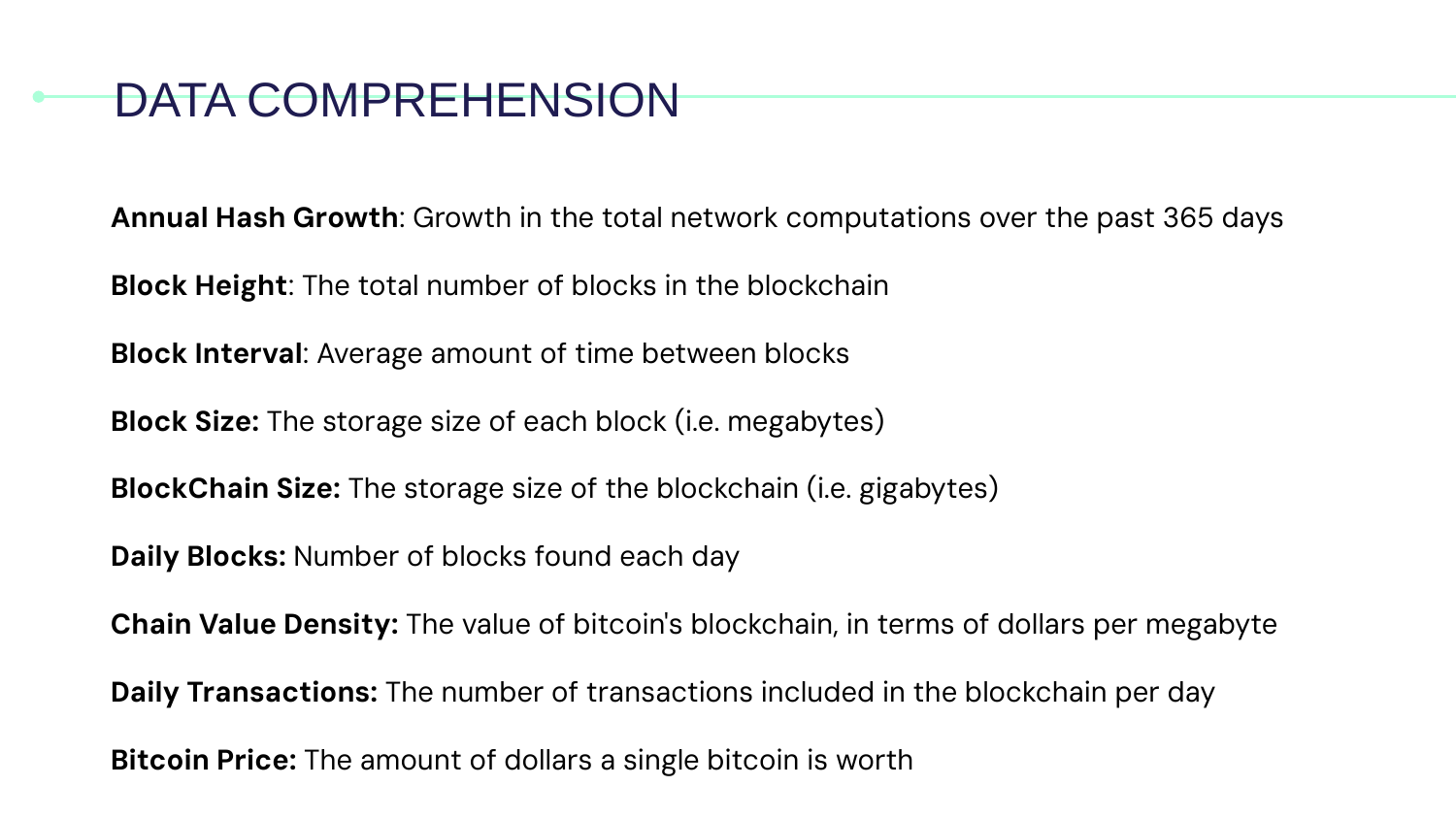

# DATA COMPREHENSION
Annual Hash Growth: Growth in the total network computations over the past 365 days

Block Height: The total number of blocks in the blockchain

Block Interval: Average amount of time between blocks

Block Size: The storage size of each block (i.e. megabytes)

BlockChain Size: The storage size of the blockchain (i.e. gigabytes)

Daily Blocks: Number of blocks found each day

Chain Value Density: The value of bitcoin's blockchain, in terms of dollars per megabyte

Daily Transactions: The number of transactions included in the blockchain per day

Bitcoin Price: The amount of dollars a single bitcoin is worth